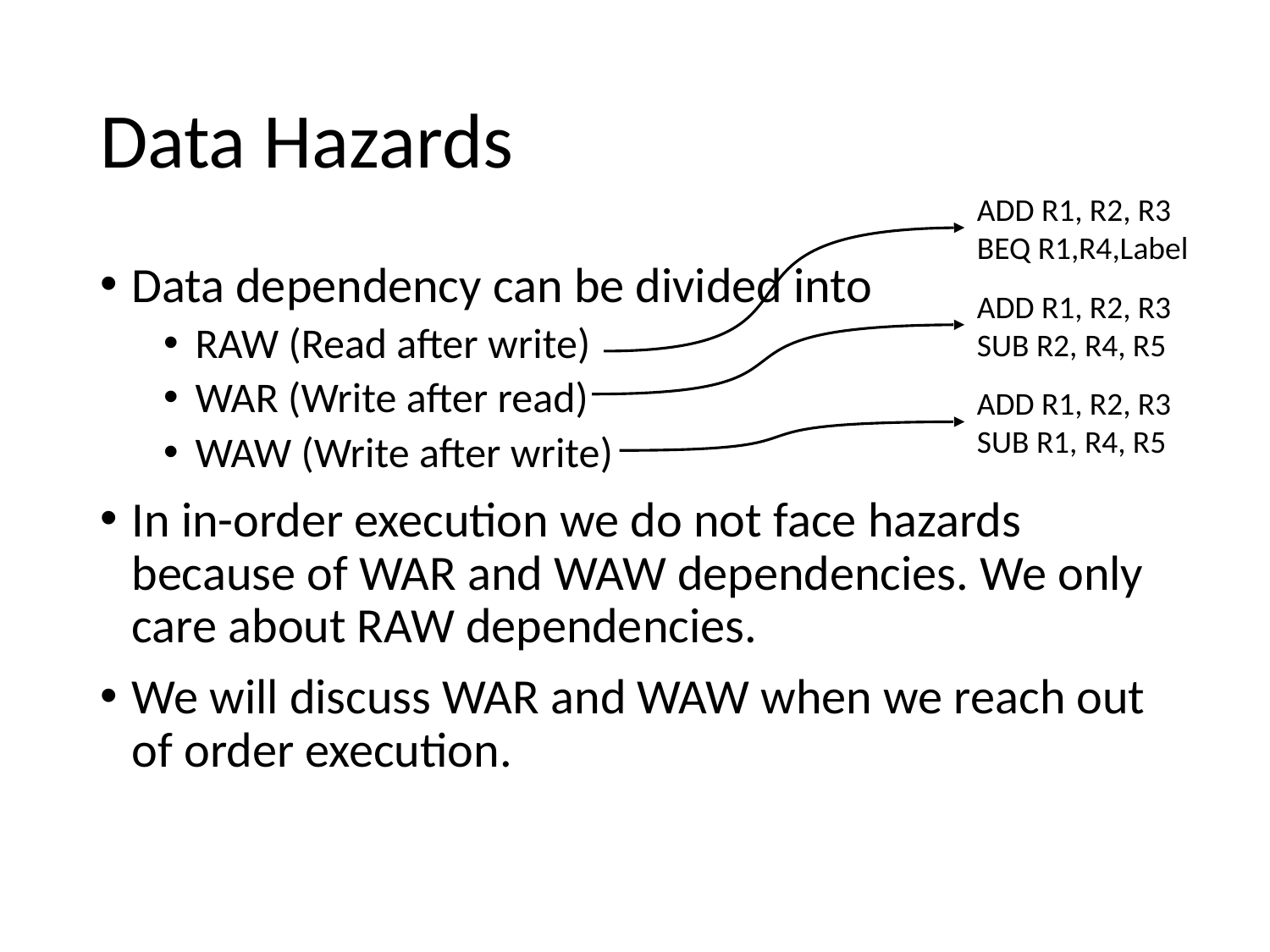

# Data Hazards
ADD R1, R2, R3
BEQ R1,R4,Label
Data dependency can be divided into
RAW (Read after write)
WAR (Write after read)
WAW (Write after write)
In in-order execution we do not face hazards because of WAR and WAW dependencies. We only care about RAW dependencies.
We will discuss WAR and WAW when we reach out of order execution.
ADD R1, R2, R3
SUB R2, R4, R5
ADD R1, R2, R3
SUB R1, R4, R5